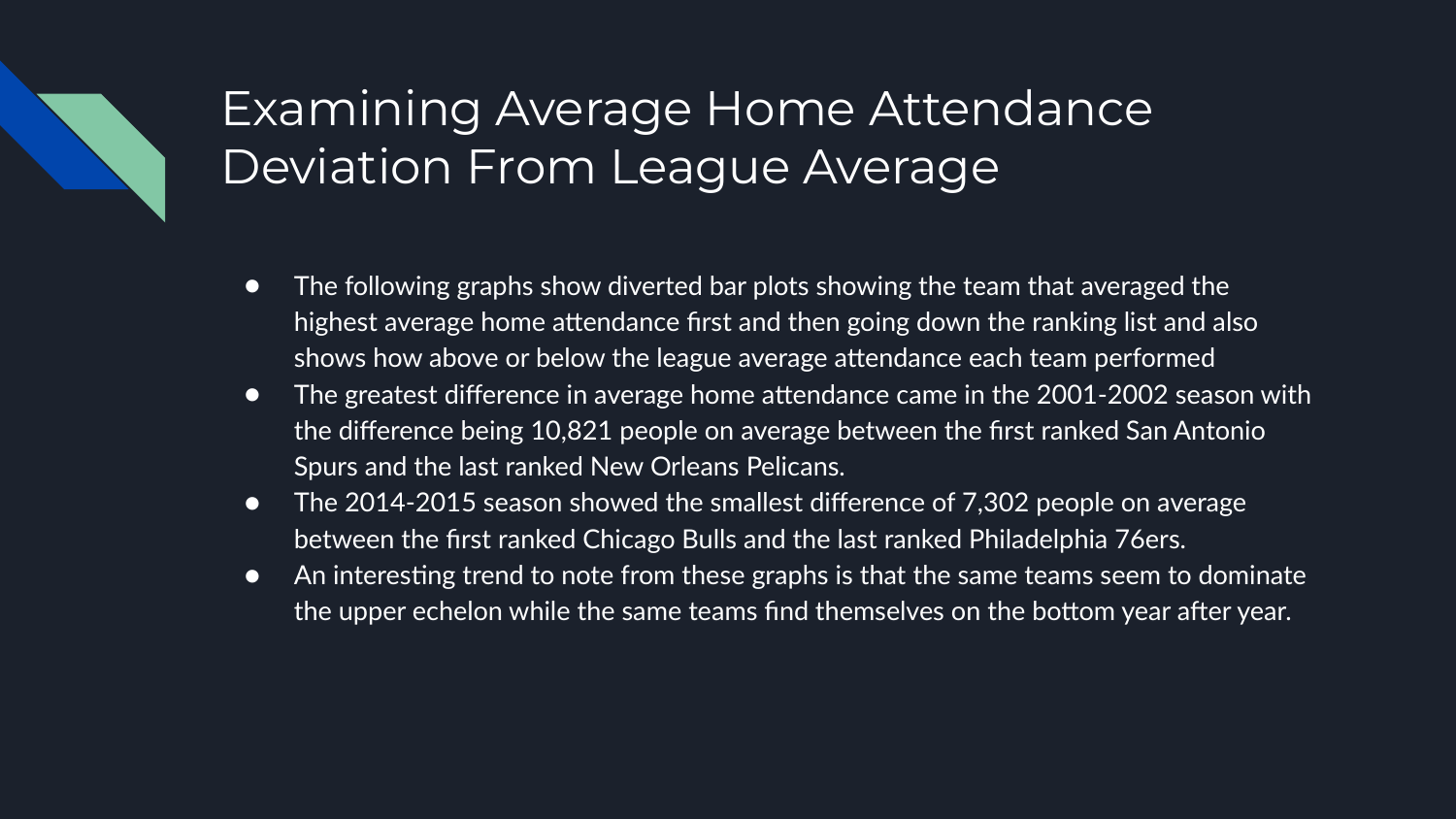

# Examining Average Home Attendance Deviation From League Average
The following graphs show diverted bar plots showing the team that averaged the highest average home attendance first and then going down the ranking list and also shows how above or below the league average attendance each team performed
The greatest difference in average home attendance came in the 2001-2002 season with the difference being 10,821 people on average between the first ranked San Antonio Spurs and the last ranked New Orleans Pelicans.
The 2014-2015 season showed the smallest difference of 7,302 people on average between the first ranked Chicago Bulls and the last ranked Philadelphia 76ers.
An interesting trend to note from these graphs is that the same teams seem to dominate the upper echelon while the same teams find themselves on the bottom year after year.